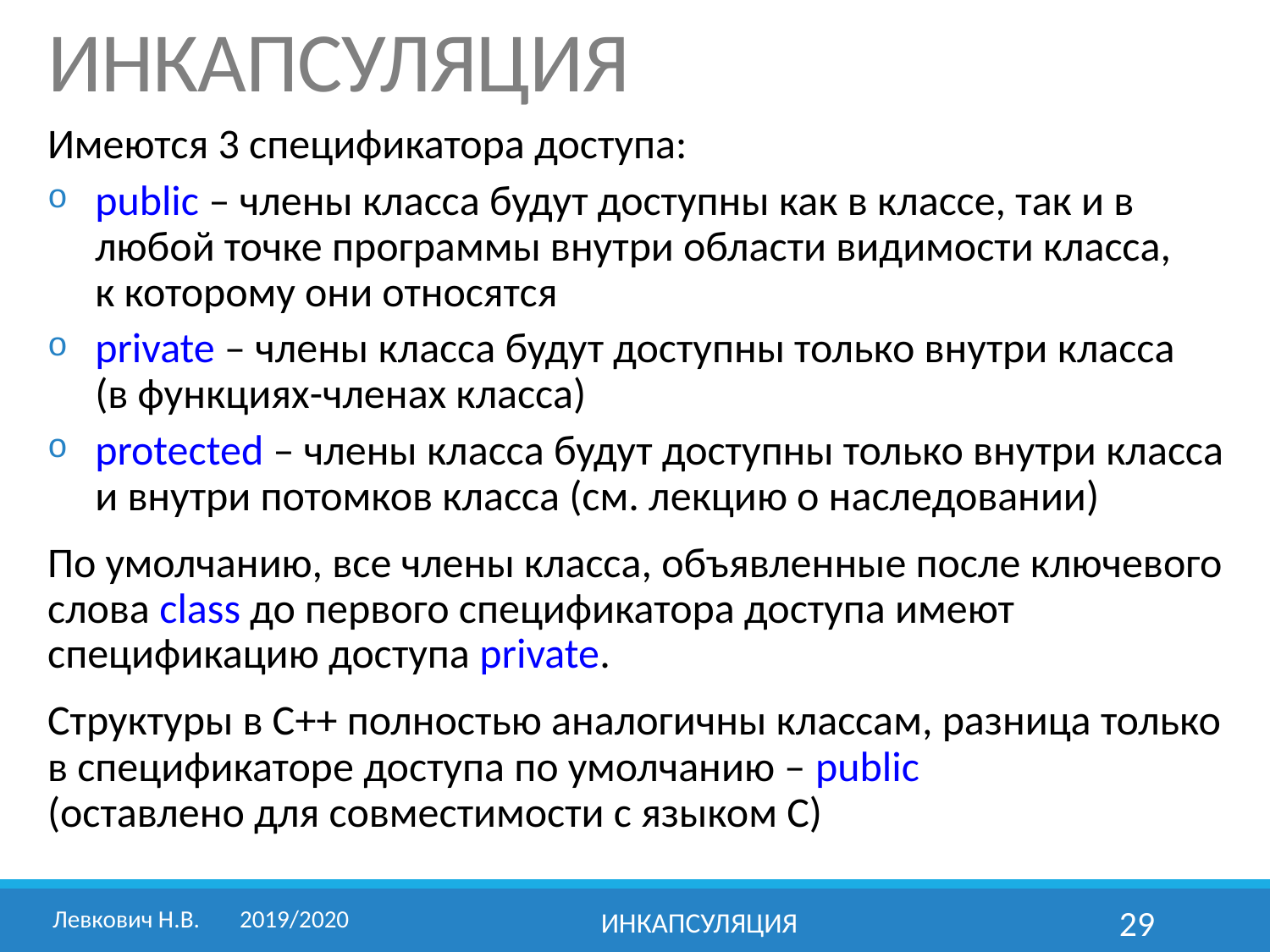

# ИНКАПСУЛЯЦИЯ
Имеются 3 спецификатора доступа:
public – члены класса будут доступны как в классе, так и в любой точке программы внутри области видимости класса,
к которому они относятся
private – члены класса будут доступны только внутри класса
(в функциях-членах класса)
protected – члены класса будут доступны только внутри класса и внутри потомков класса (см. лекцию о наследовании)
По умолчанию, все члены класса, объявленные после ключевого слова class до первого спецификатора доступа имеют спецификацию доступа private.
Структуры в С++ полностью аналогичны классам, разница только в спецификаторе доступа по умолчанию – public
(оставлено для совместимости с языком С)

Левкович Н.В.	2019/2020
Инкапсуляция
29